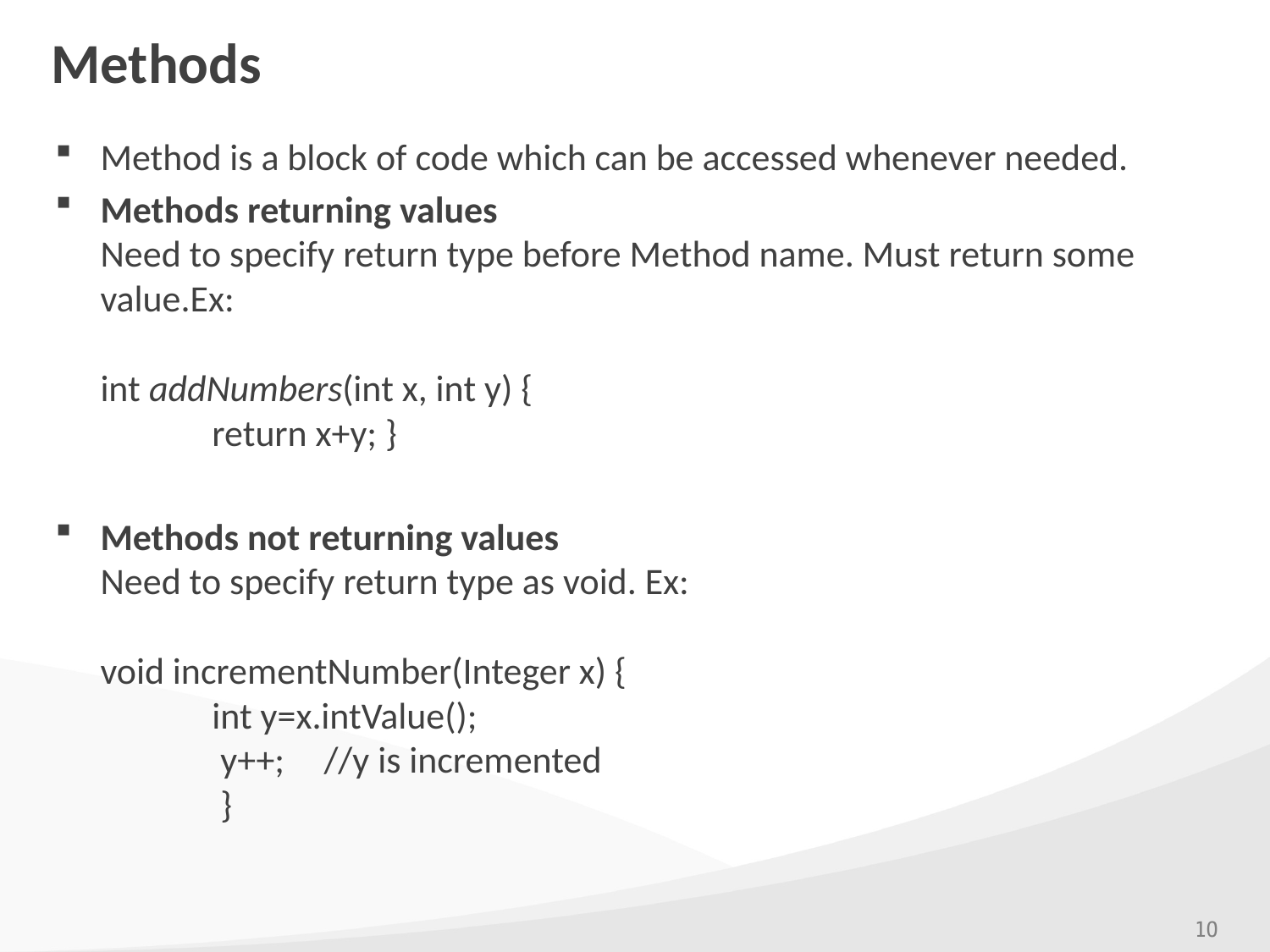

# Methods
Method is a block of code which can be accessed whenever needed.
Methods returning values
Need to specify return type before Method name. Must return some value.Ex:
int addNumbers(int x, int y) {
	return x+y; }

Methods not returning values
Need to specify return type as void. Ex:
void incrementNumber(Integer x) {
	int y=x.intValue();
	 y++; 			//y is incremented
	 }